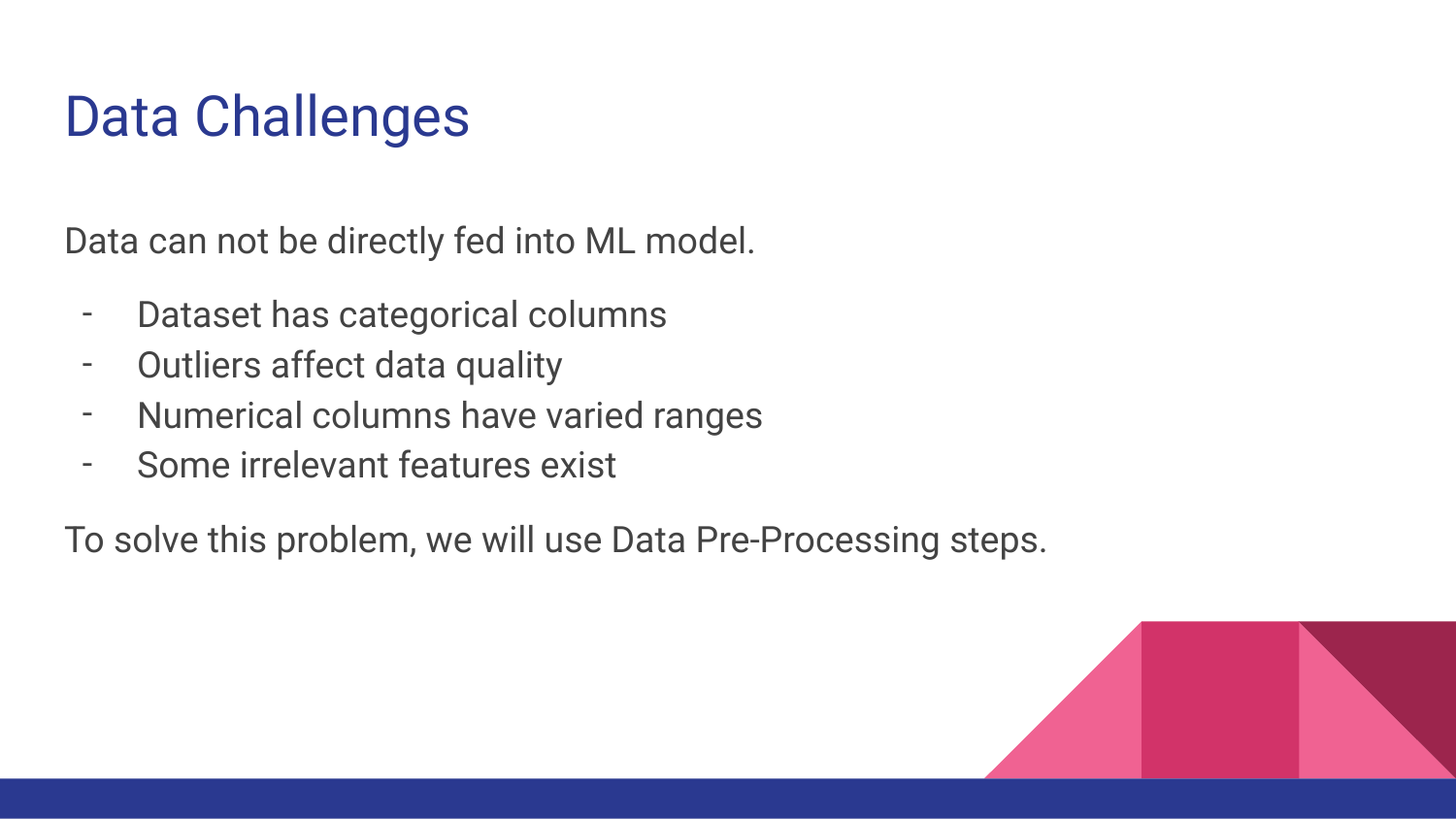

# Data Challenges

Data can not be directly fed into ML model.
Dataset has categorical columns
Outliers affect data quality
Numerical columns have varied ranges
Some irrelevant features exist
To solve this problem, we will use Data Pre-Processing steps.